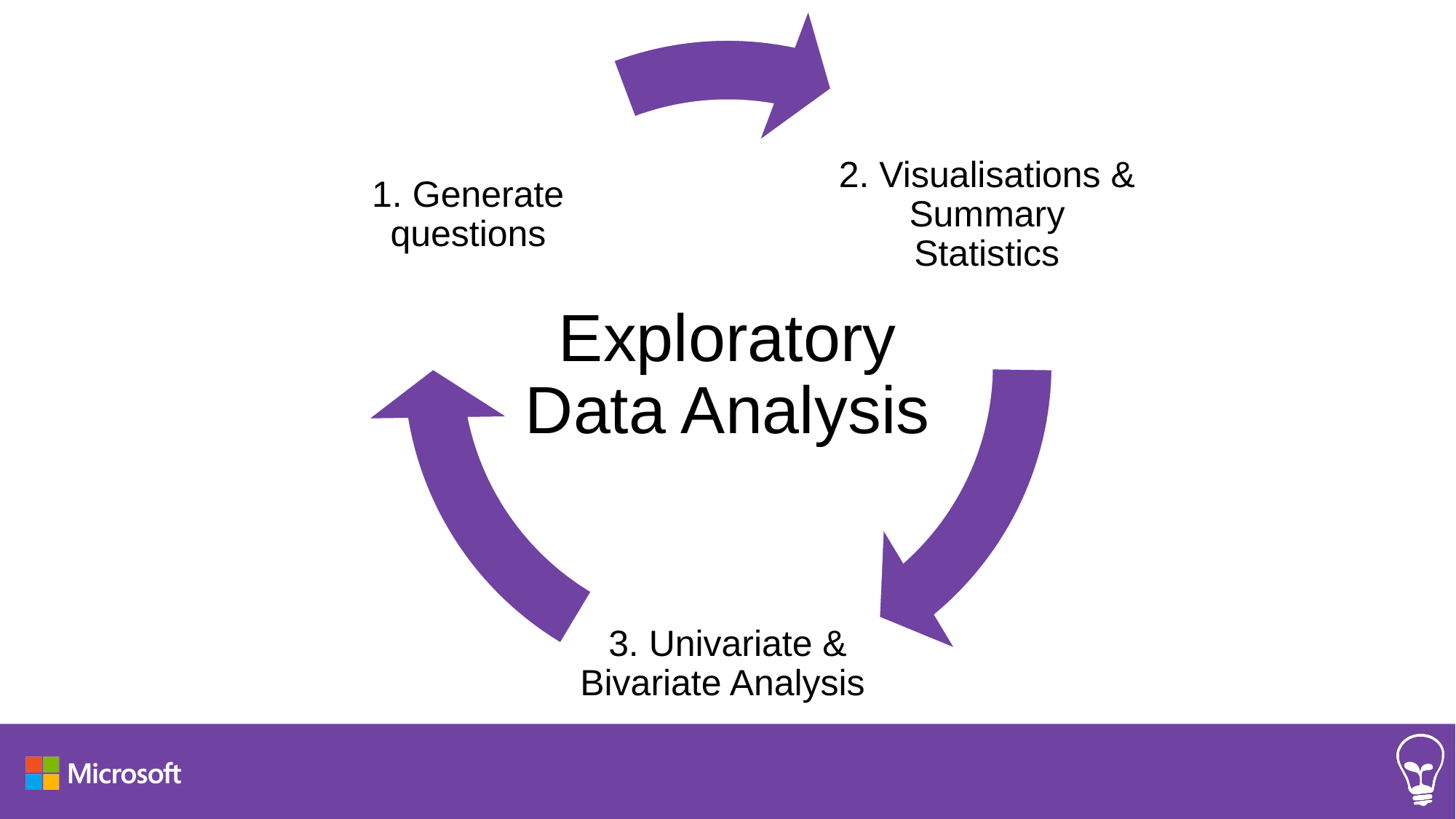

2. Visualisations & Summary Statistics
3. Univariate & Bivariate Analysis
1. Generate questions
# Exploratory Data Analysis